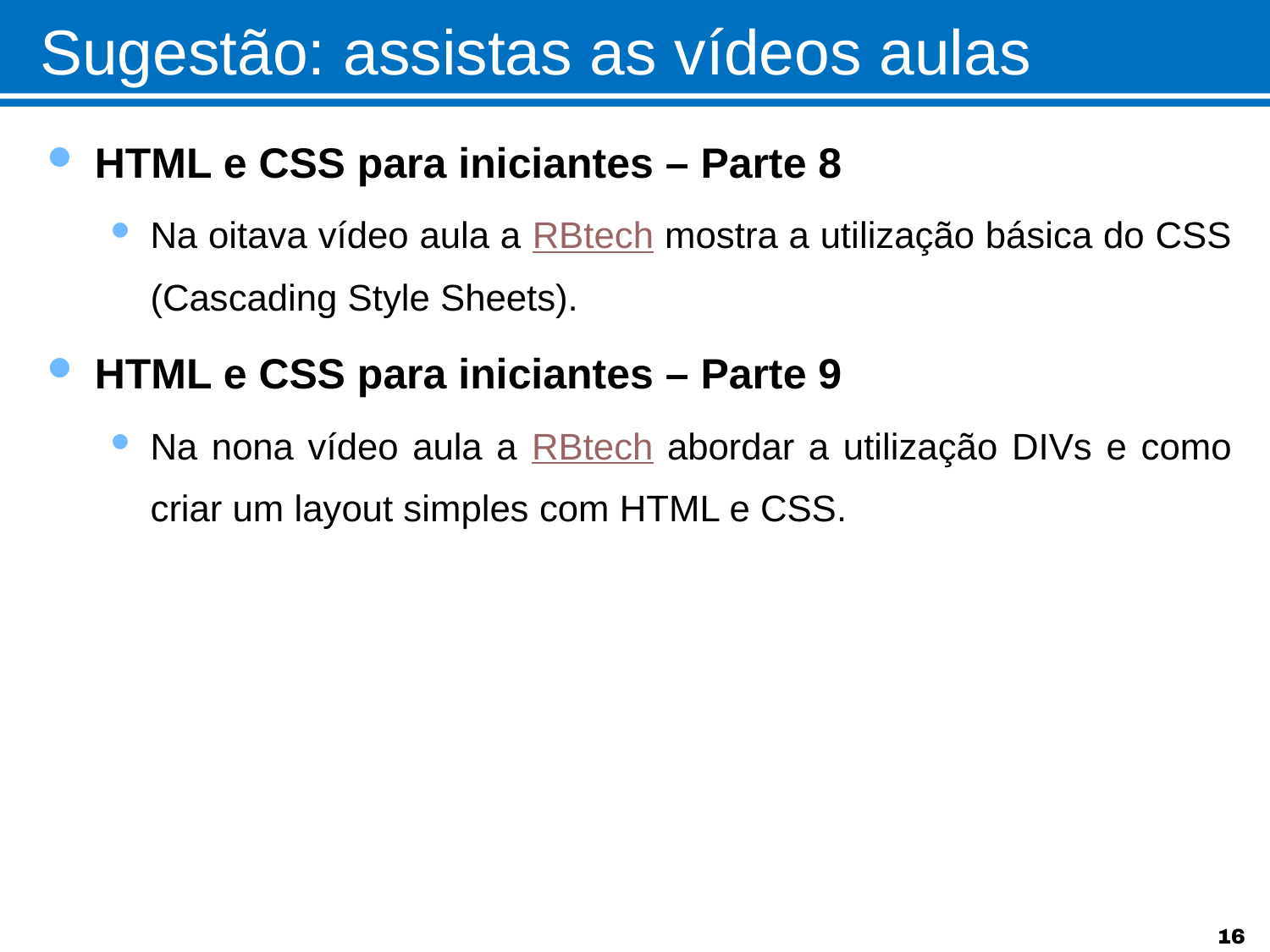

# Sugestão: assistas as vídeos aulas
HTML e CSS para iniciantes – Parte 8
Na oitava vídeo aula a RBtech mostra a utilização básica do CSS (Cascading Style Sheets).
HTML e CSS para iniciantes – Parte 9
Na nona vídeo aula a RBtech abordar a utilização DIVs e como criar um layout simples com HTML e CSS.

16